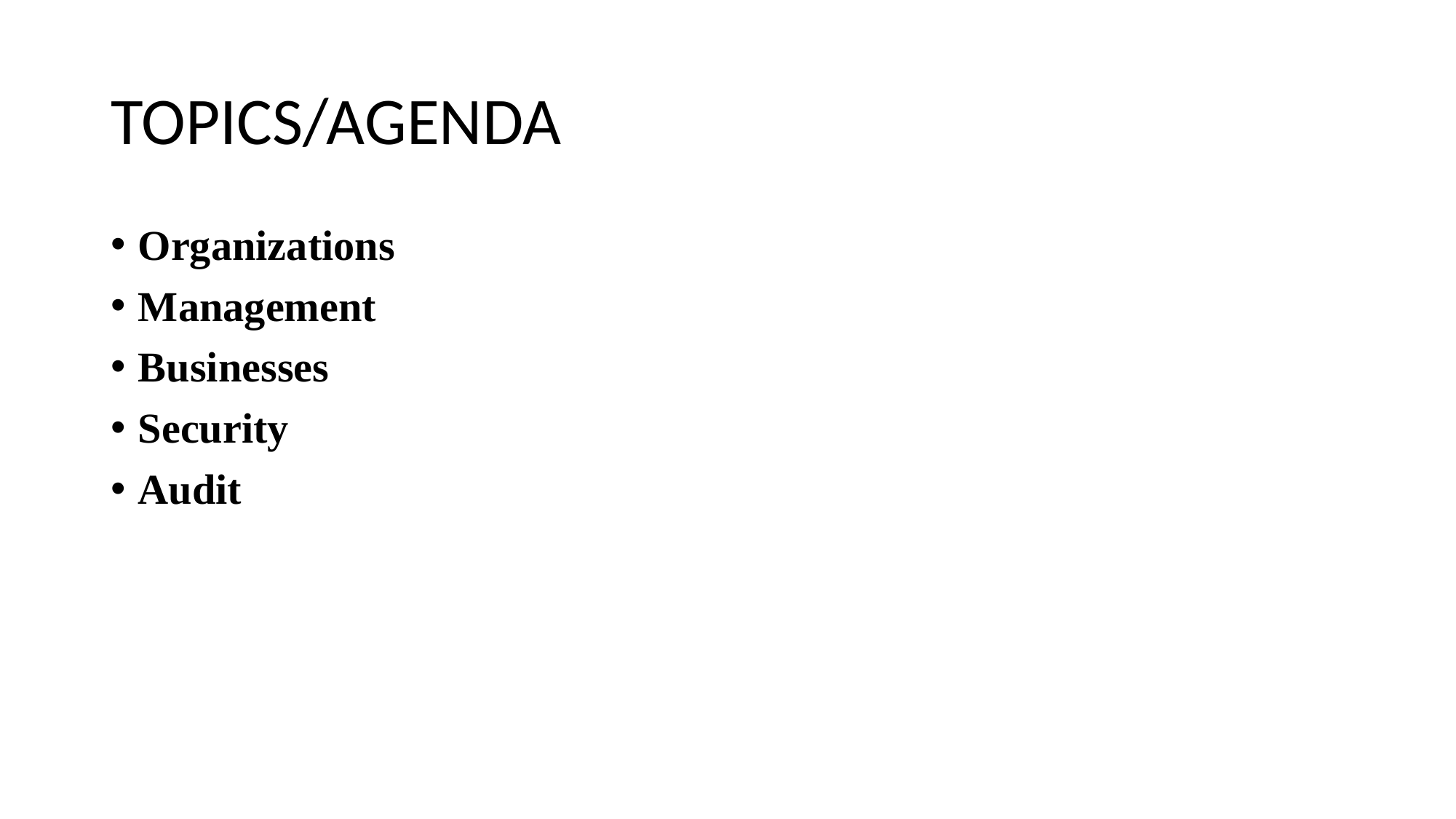

# TOPICS/AGENDA
Organizations
Management
Businesses
Security
Audit